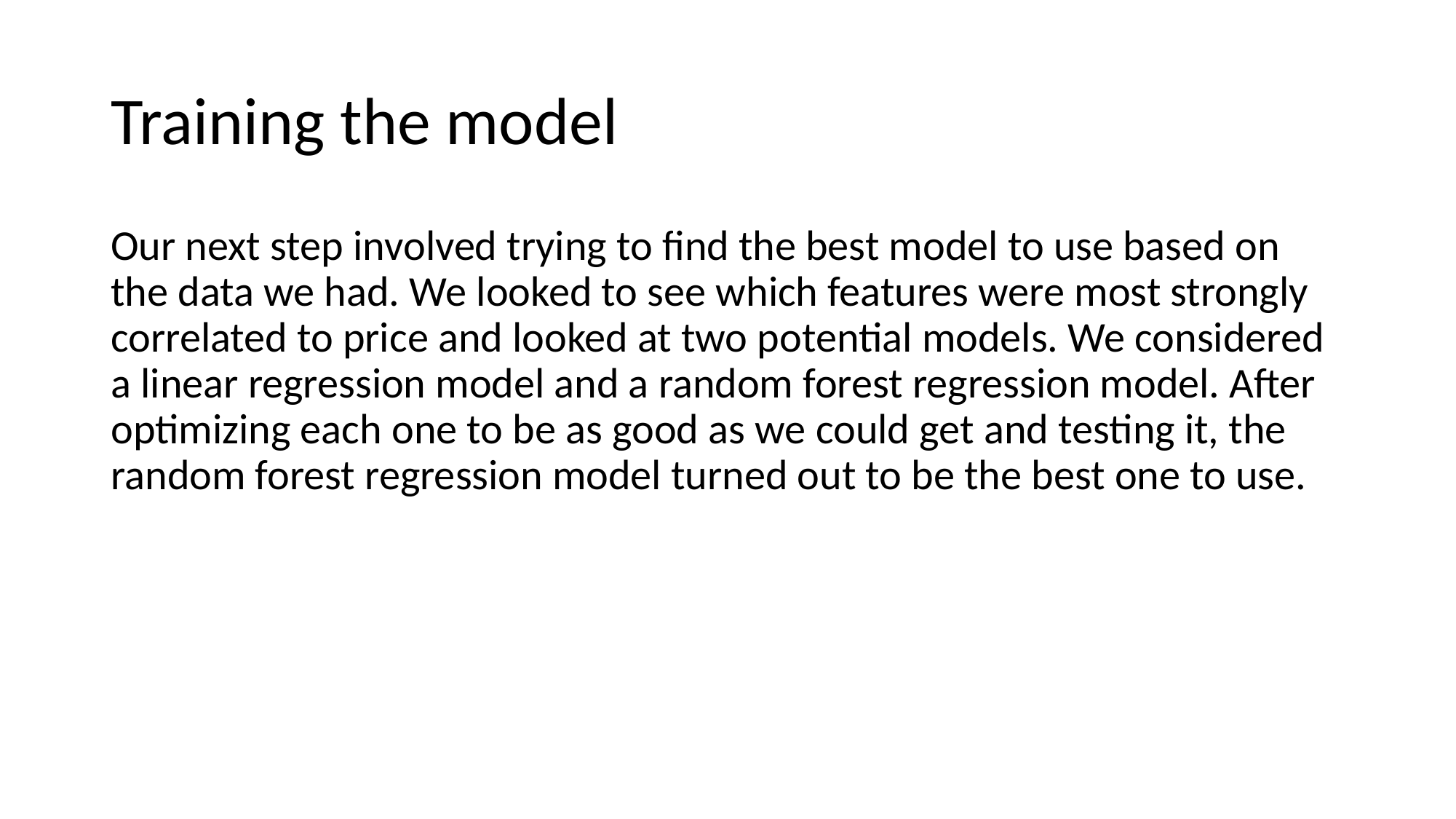

# Training the model
Our next step involved trying to find the best model to use based on the data we had. We looked to see which features were most strongly correlated to price and looked at two potential models. We considered a linear regression model and a random forest regression model. After optimizing each one to be as good as we could get and testing it, the random forest regression model turned out to be the best one to use.